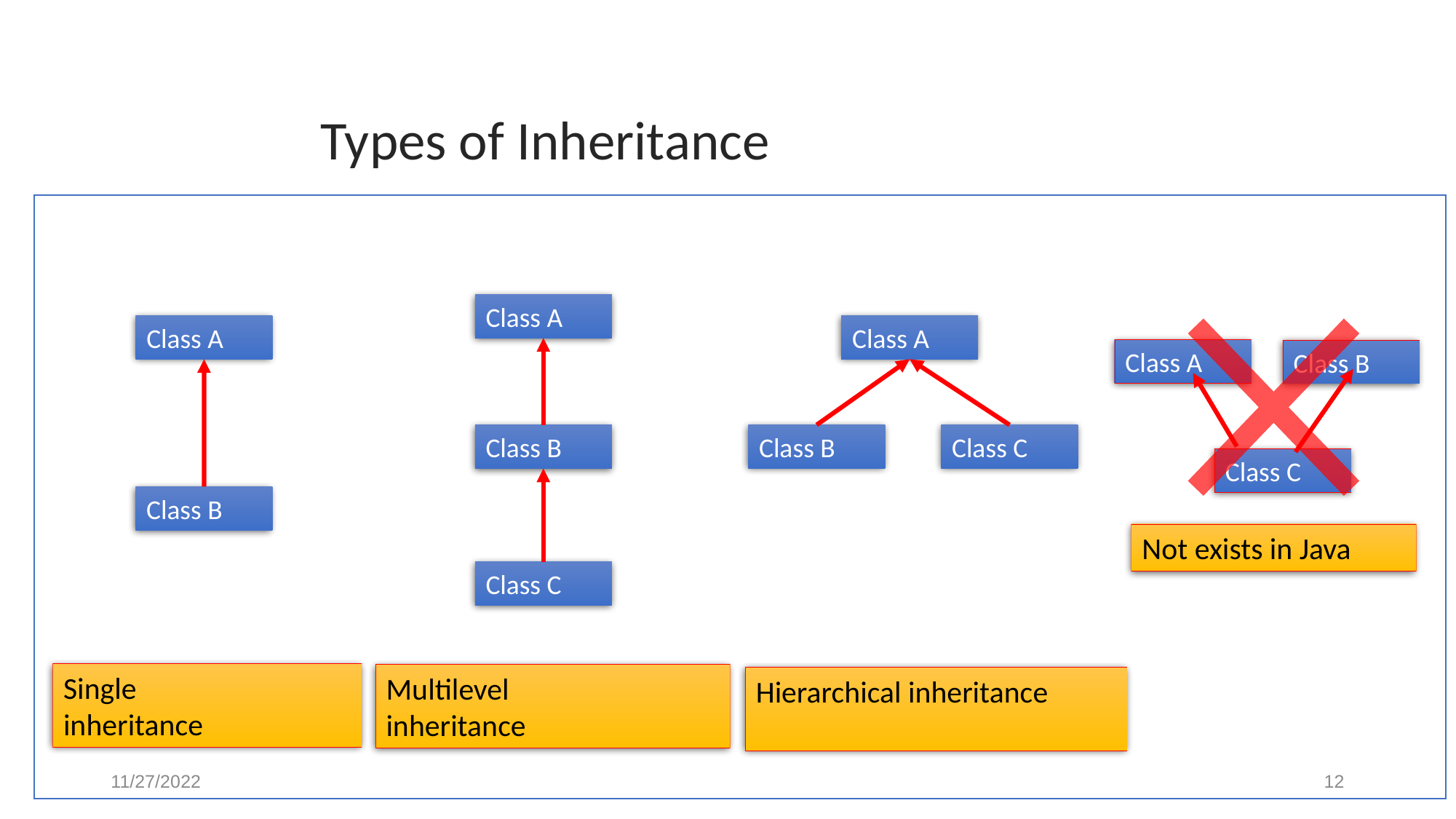

Types of Inheritance

Class A
Class B
Class C
Class A
Class B
Class A
Class B
Class C
Class A
Class B
Class C
Not exists in Java
Single
inheritance
Multilevel
inheritance
Hierarchical inheritance

11/27/2022
12